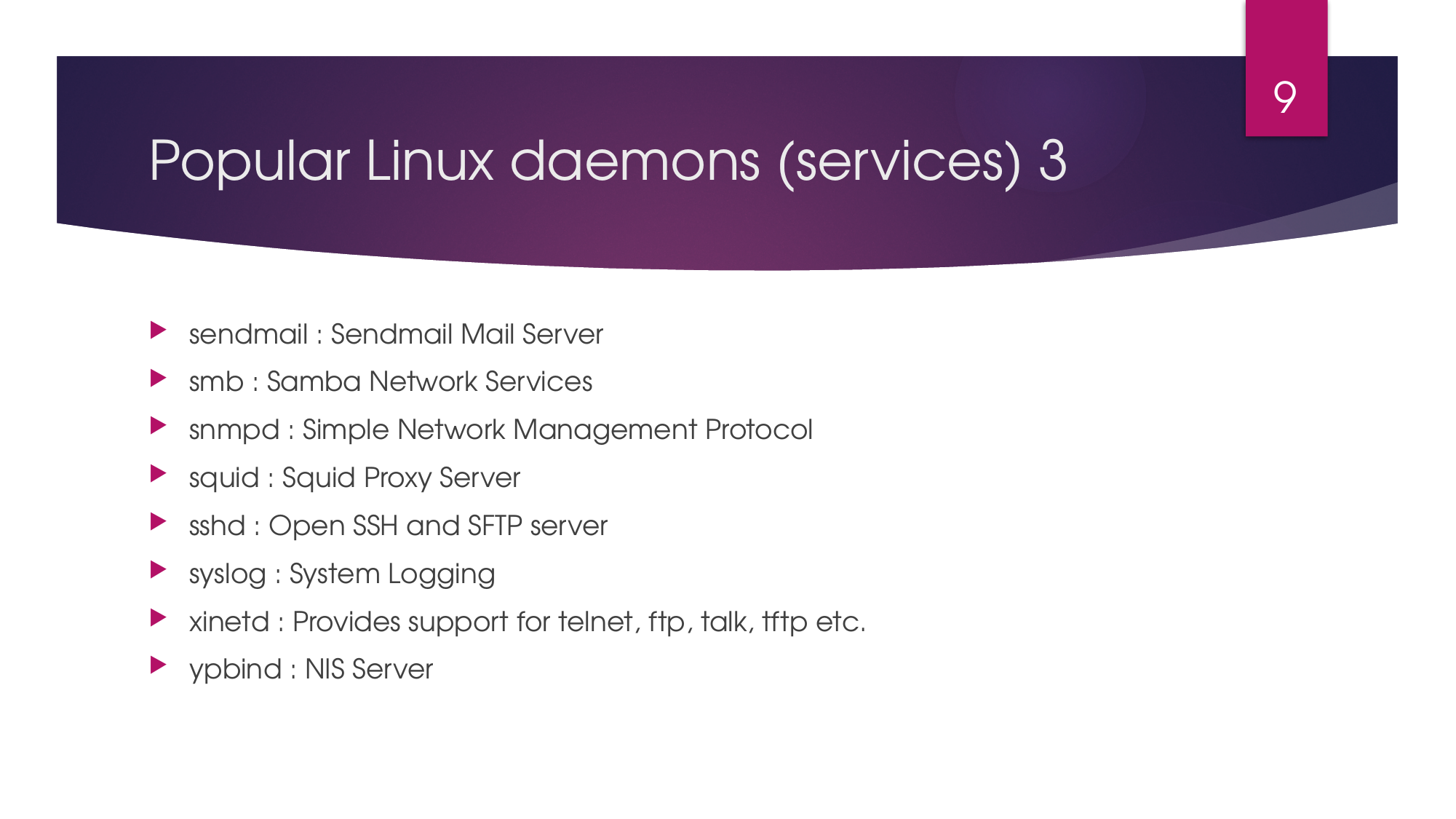

9
# Popular Linux daemons (services) 3
sendmail : Sendmail Mail Server
smb : Samba Network Services
snmpd : Simple Network Management Protocol
squid : Squid Proxy Server
sshd : Open SSH and SFTP server
syslog : System Logging
xinetd : Provides support for telnet, ftp, talk, tftp etc.
ypbind : NIS Server